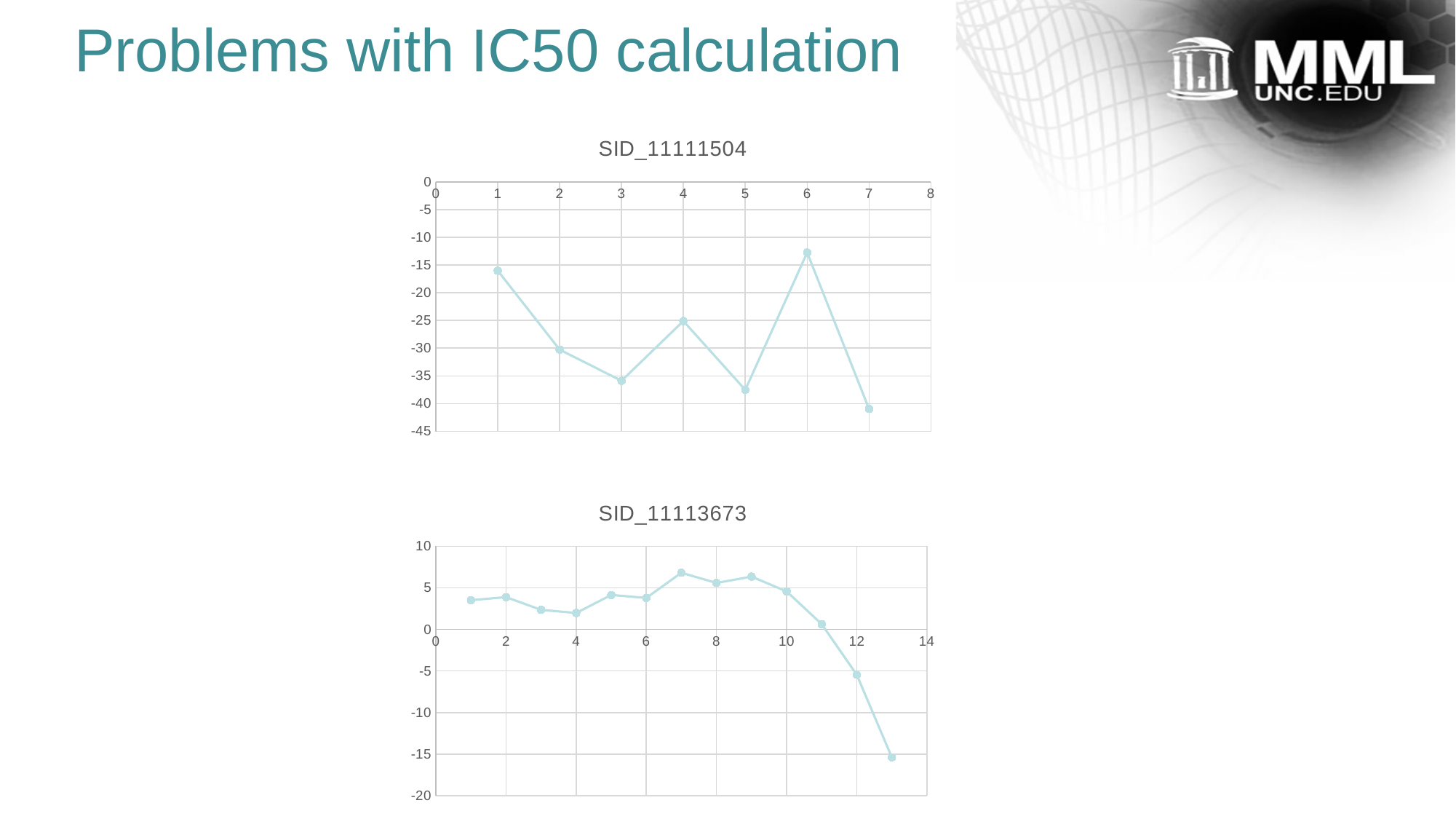

Problems with IC50 calculation

### Chart: SID_11111504

| Category |  |
|---|---|

### Chart: SID_11113673

| Category |  |
|---|---|